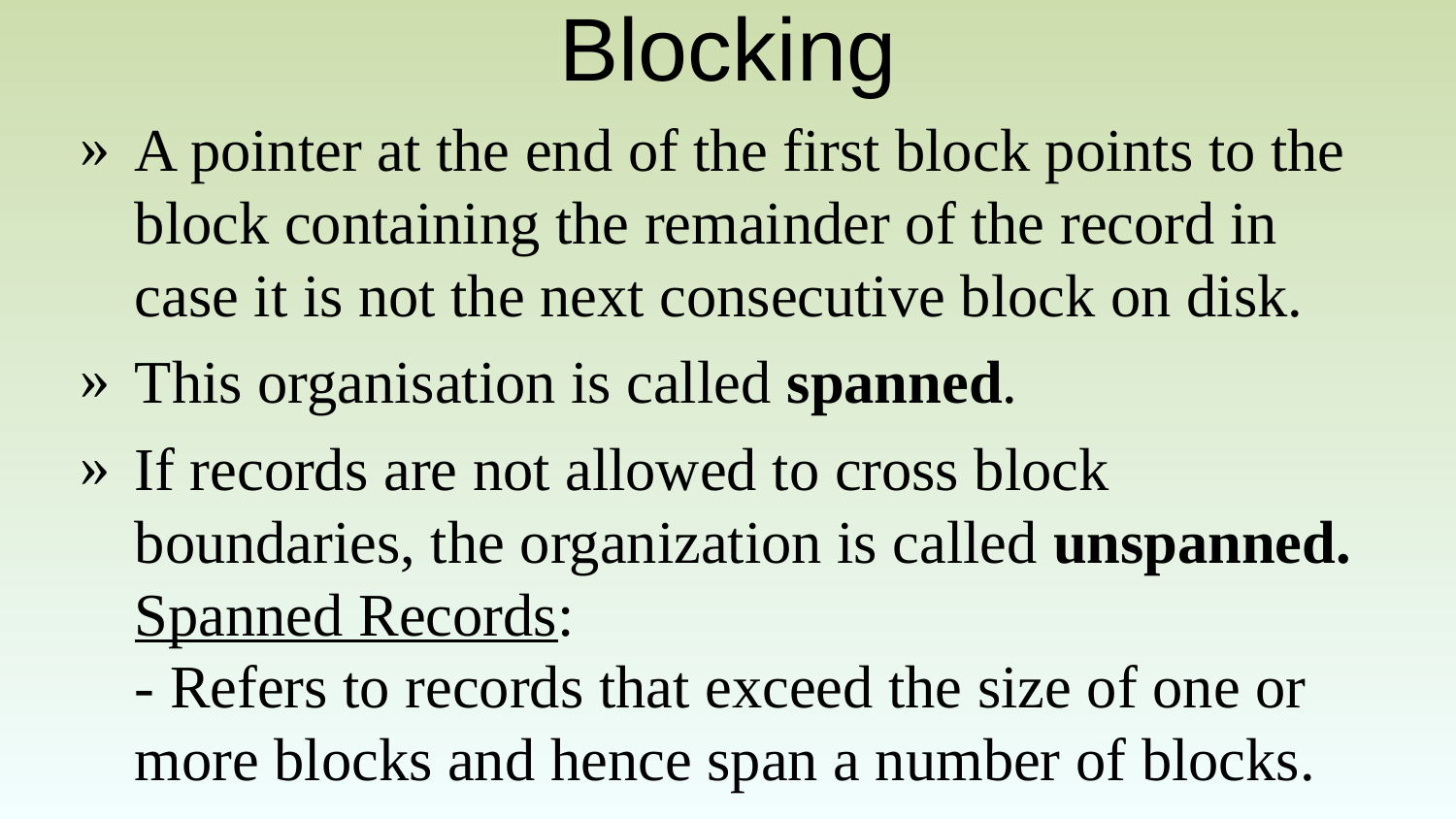

# Blocking
A pointer at the end of the first block points to the block containing the remainder of the record in case it is not the next consecutive block on disk.
This organisation is called spanned.
If records are not allowed to cross block boundaries, the organization is called unspanned.
Spanned Records:
- Refers to records that exceed the size of one or more blocks and hence span a number of blocks.